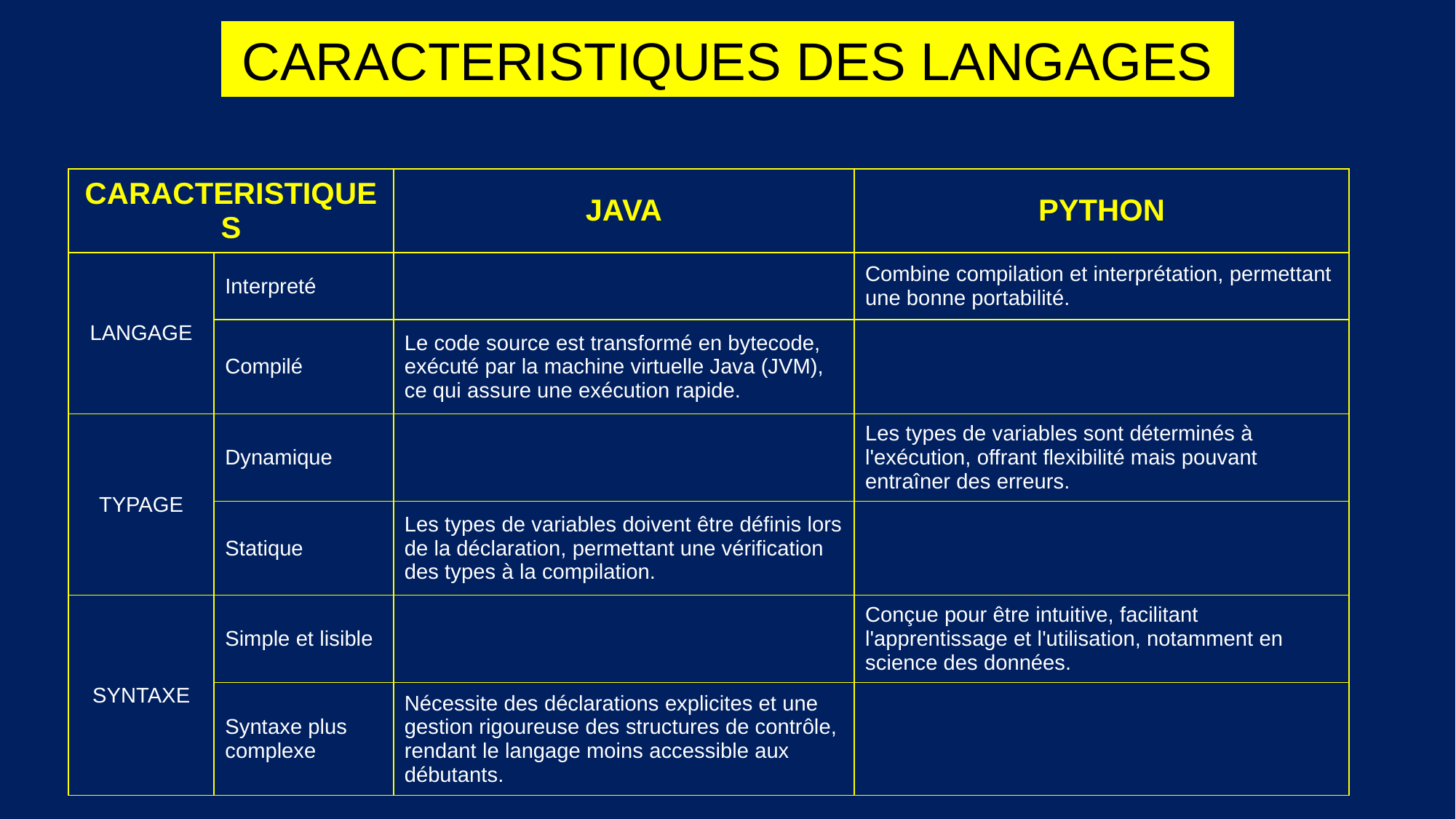

CARACTERISTIQUES DES LANGAGES
| CARACTERISTIQUES |  | JAVA | PYTHON |
| --- | --- | --- | --- |
| LANGAGE | Interpreté |  | Combine compilation et interprétation, permettant une bonne portabilité. |
|  | Compilé | Le code source est transformé en bytecode, exécuté par la machine virtuelle Java (JVM), ce qui assure une exécution rapide. |  |
| TYPAGE | Dynamique |  | Les types de variables sont déterminés à l'exécution, offrant flexibilité mais pouvant entraîner des erreurs. |
|  | Statique | Les types de variables doivent être définis lors de la déclaration, permettant une vérification des types à la compilation. |  |
| SYNTAXE | Simple et lisible |  | Conçue pour être intuitive, facilitant l'apprentissage et l'utilisation, notamment en science des données. |
|  | Syntaxe plus complexe | Nécessite des déclarations explicites et une gestion rigoureuse des structures de contrôle, rendant le langage moins accessible aux débutants. |  |